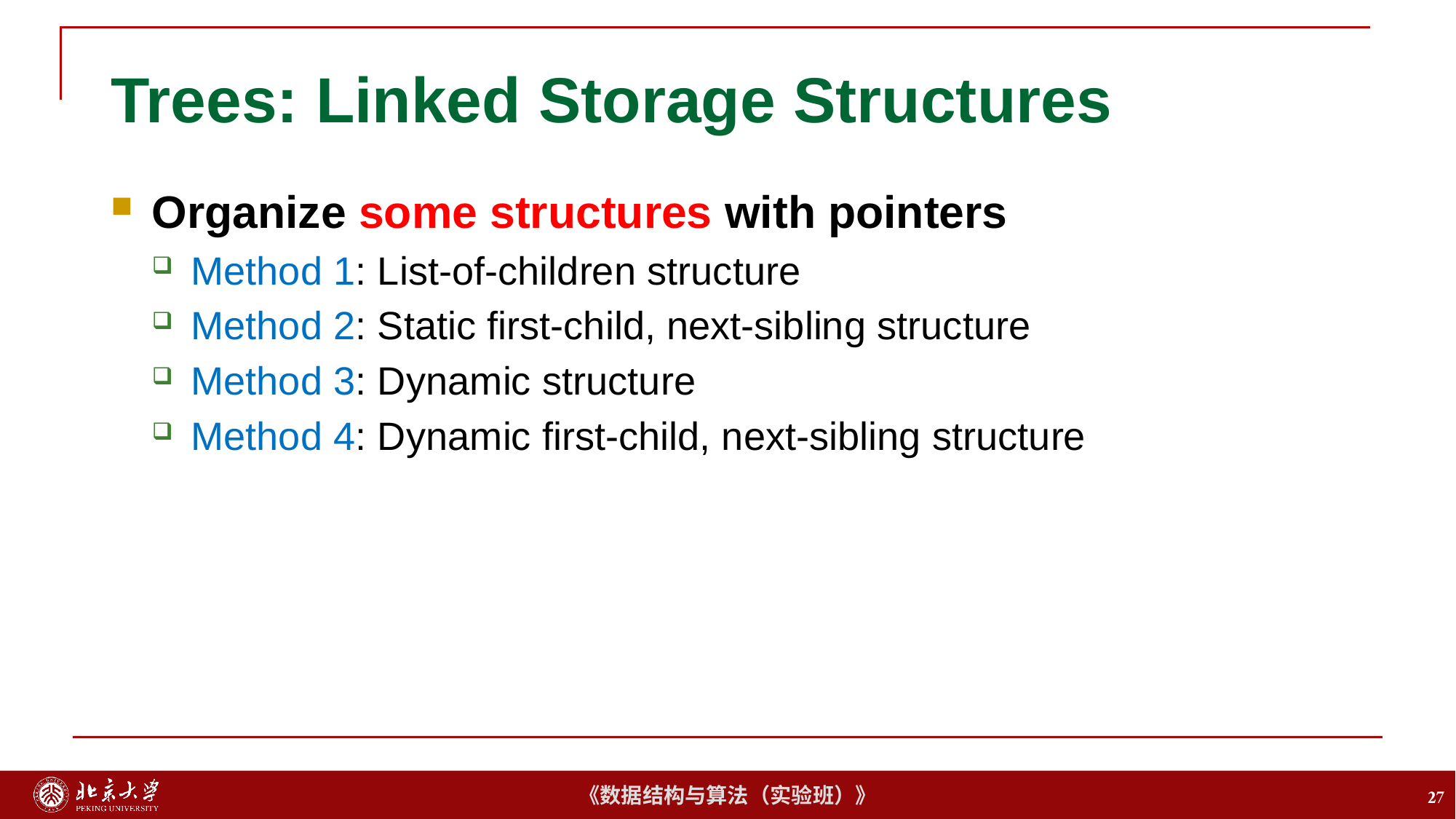

# Trees: Linked Storage Structures
Organize some structures with pointers
Method 1: List-of-children structure
Method 2: Static first-child, next-sibling structure
Method 3: Dynamic structure
Method 4: Dynamic first-child, next-sibling structure
27